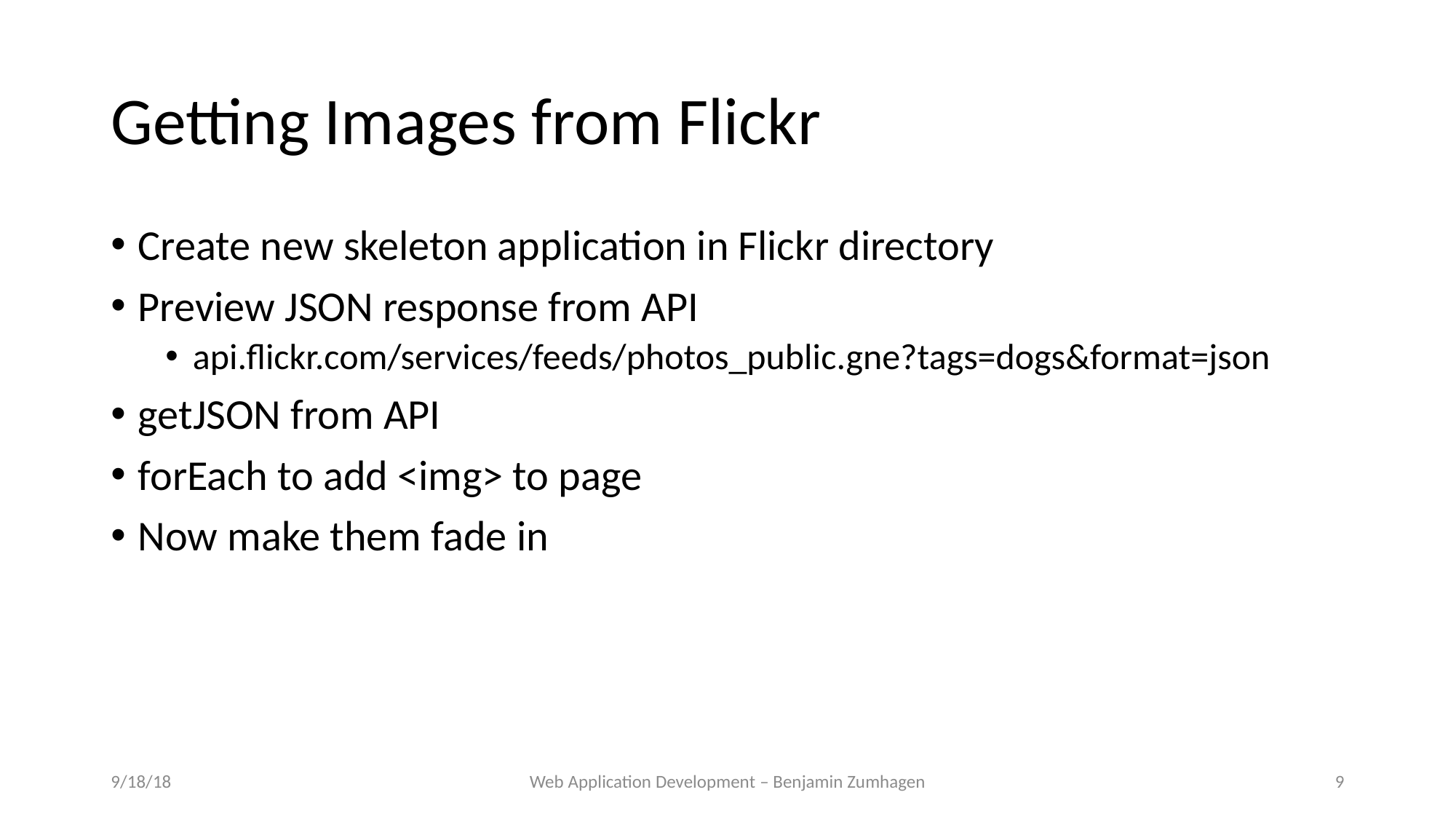

# Getting Images from Flickr
Create new skeleton application in Flickr directory
Preview JSON response from API
api.flickr.com/services/feeds/photos_public.gne?tags=dogs&format=json
getJSON from API
forEach to add <img> to page
Now make them fade in
9/18/18
Web Application Development – Benjamin Zumhagen
9